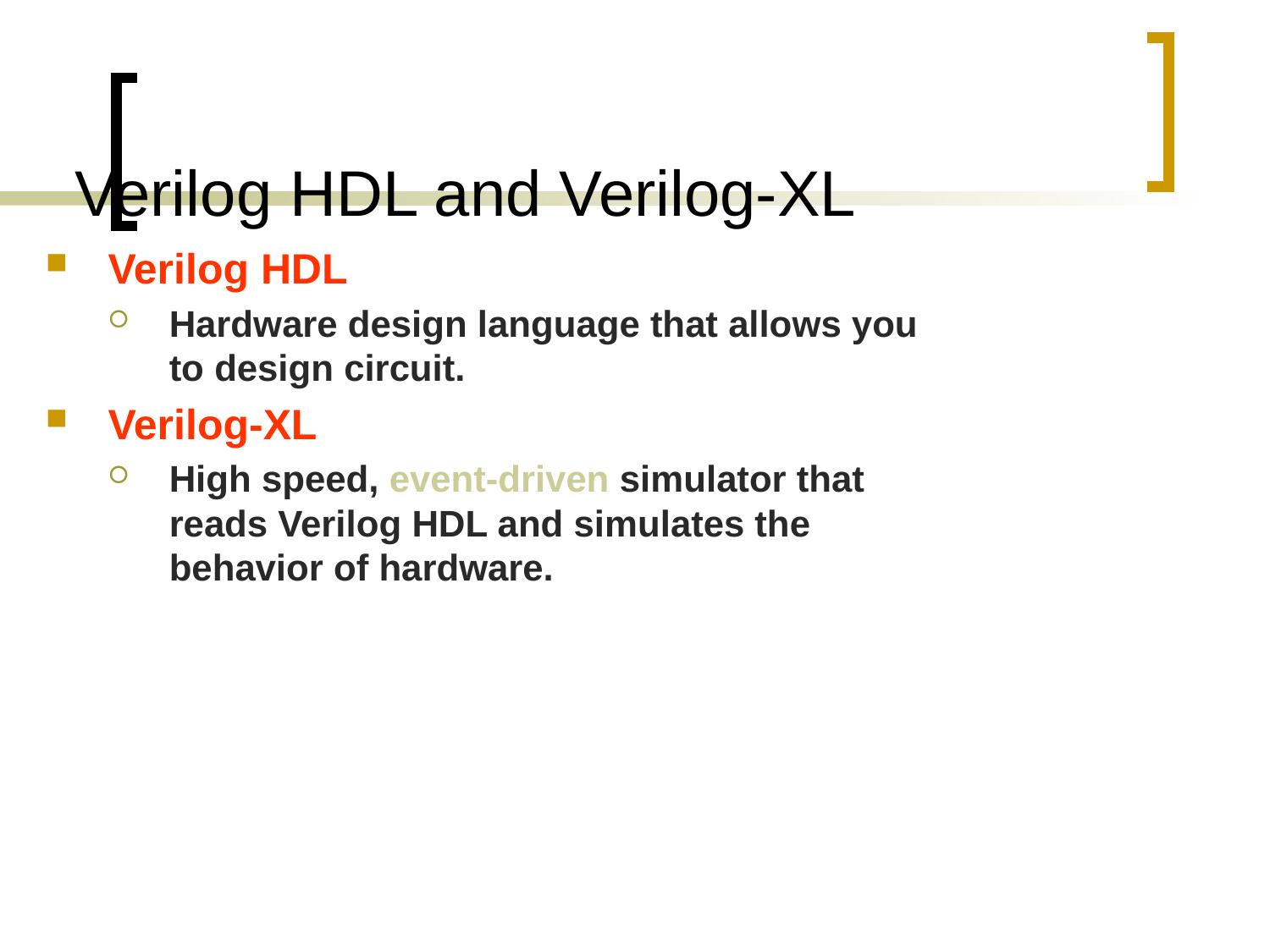

# Verilog HDL and Verilog-XL
Verilog HDL
Hardware design language that allows you to design circuit.
Verilog-XL
High speed, event-driven simulator that reads Verilog HDL and simulates the behavior of hardware.